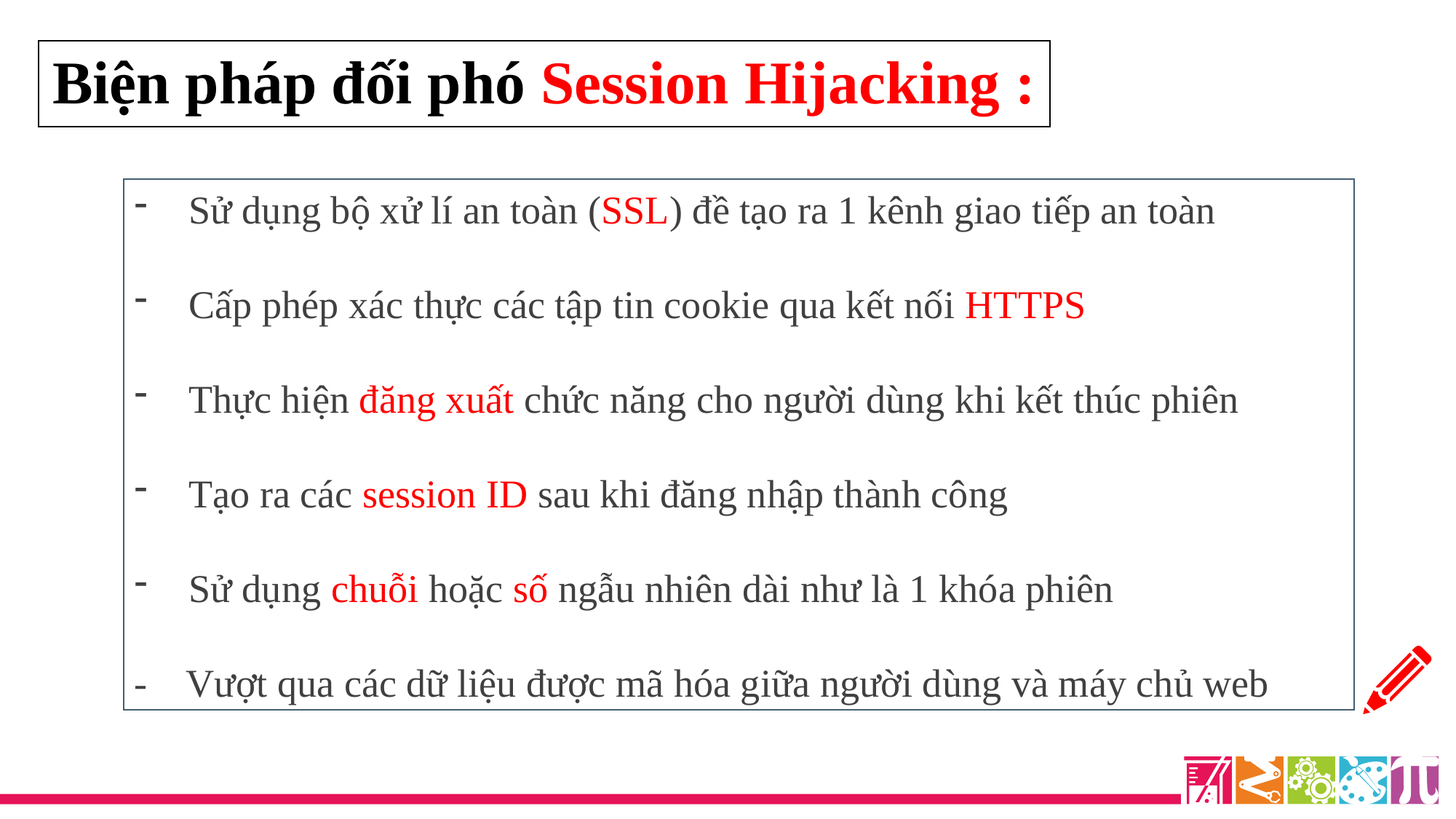

Biện pháp đối phó Session Hijacking :
Sử dụng bộ xử lí an toàn (SSL) đề tạo ra 1 kênh giao tiếp an toàn

Cấp phép xác thực các tập tin cookie qua kết nối HTTPS

Thực hiện đăng xuất chức năng cho người dùng khi kết thúc phiên

Tạo ra các session ID sau khi đăng nhập thành công

Sử dụng chuỗi hoặc số ngẫu nhiên dài như là 1 khóa phiên

-    Vượt qua các dữ liệu được mã hóa giữa người dùng và máy chủ web